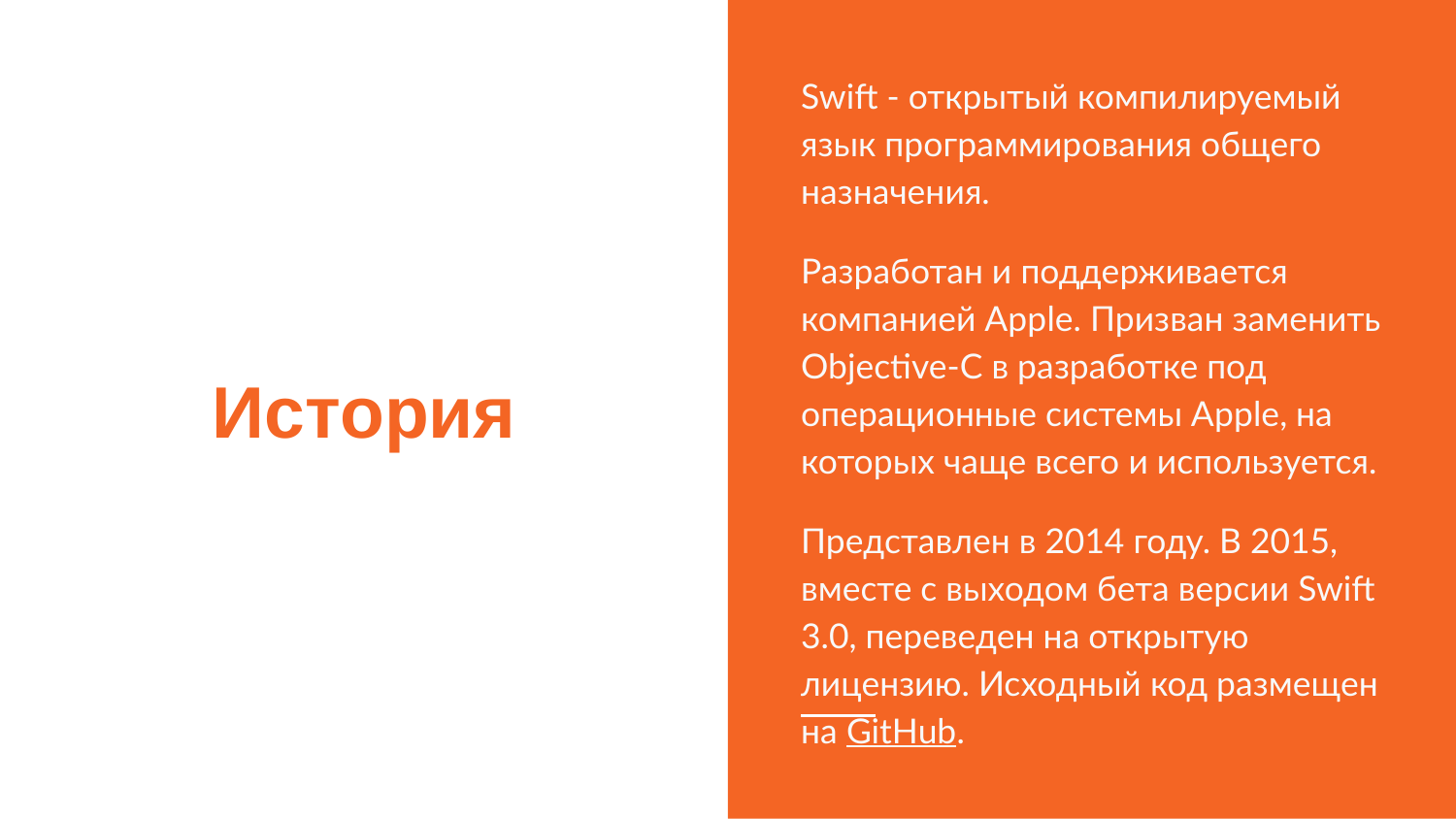

Swift - открытый компилируемый язык программирования общего назначения.
Разработан и поддерживается компанией Apple. Призван заменить Objective-C в разработке под операционные системы Apple, на которых чаще всего и используется.
Представлен в 2014 году. В 2015, вместе с выходом бета версии Swift 3.0, переведен на открытую лицензию. Исходный код размещен на GitHub.
# История